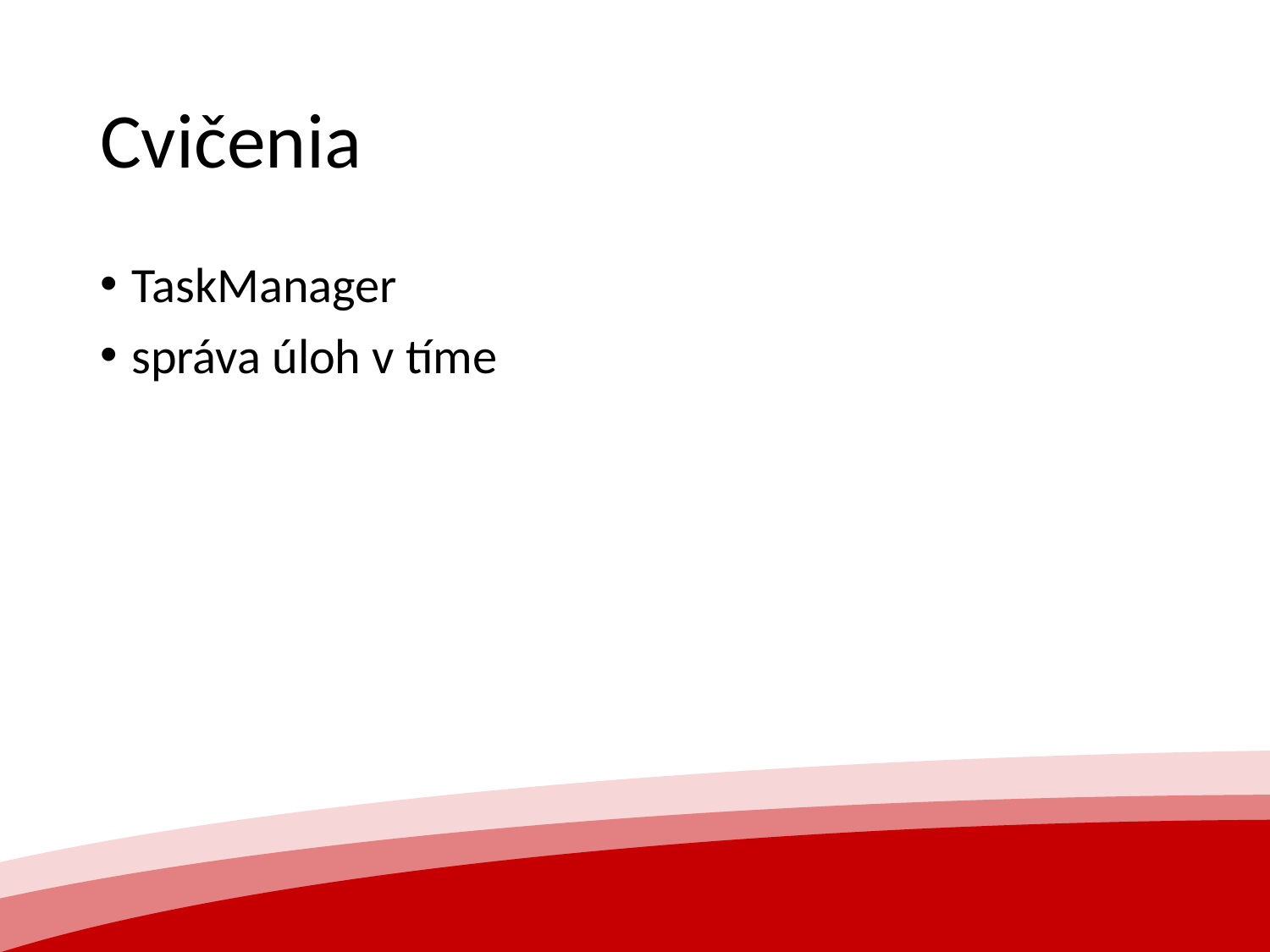

# Cvičenia
TaskManager
správa úloh v tíme